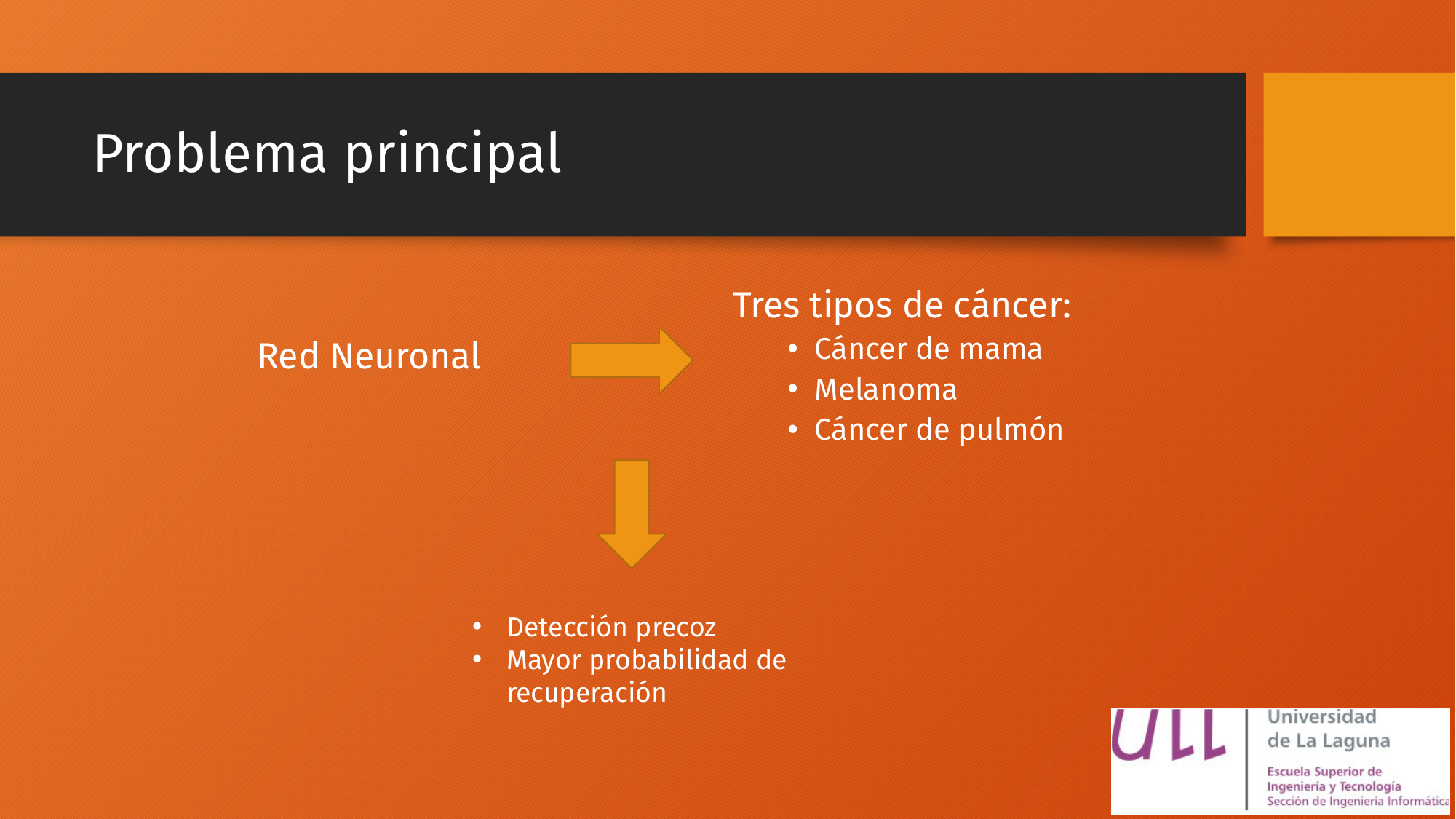

# Problema principal
Tres tipos de cáncer:
Cáncer de mama
Melanoma
Cáncer de pulmón

Red Neuronal

Detección precoz
Mayor probabilidad de recuperación